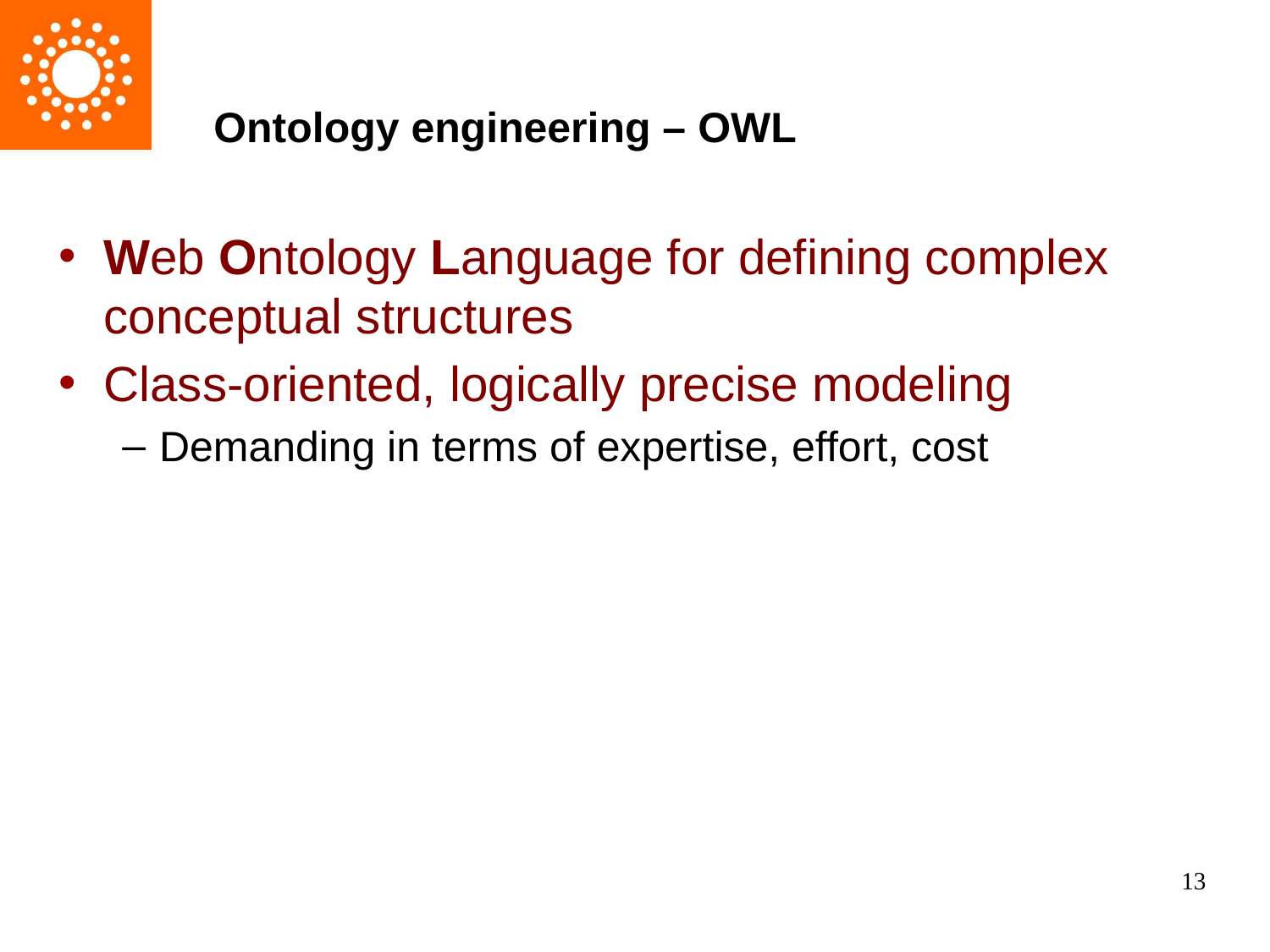

# Ontology engineering – OWL
Web Ontology Language for defining complex conceptual structures
Class-oriented, logically precise modeling
Demanding in terms of expertise, effort, cost

13